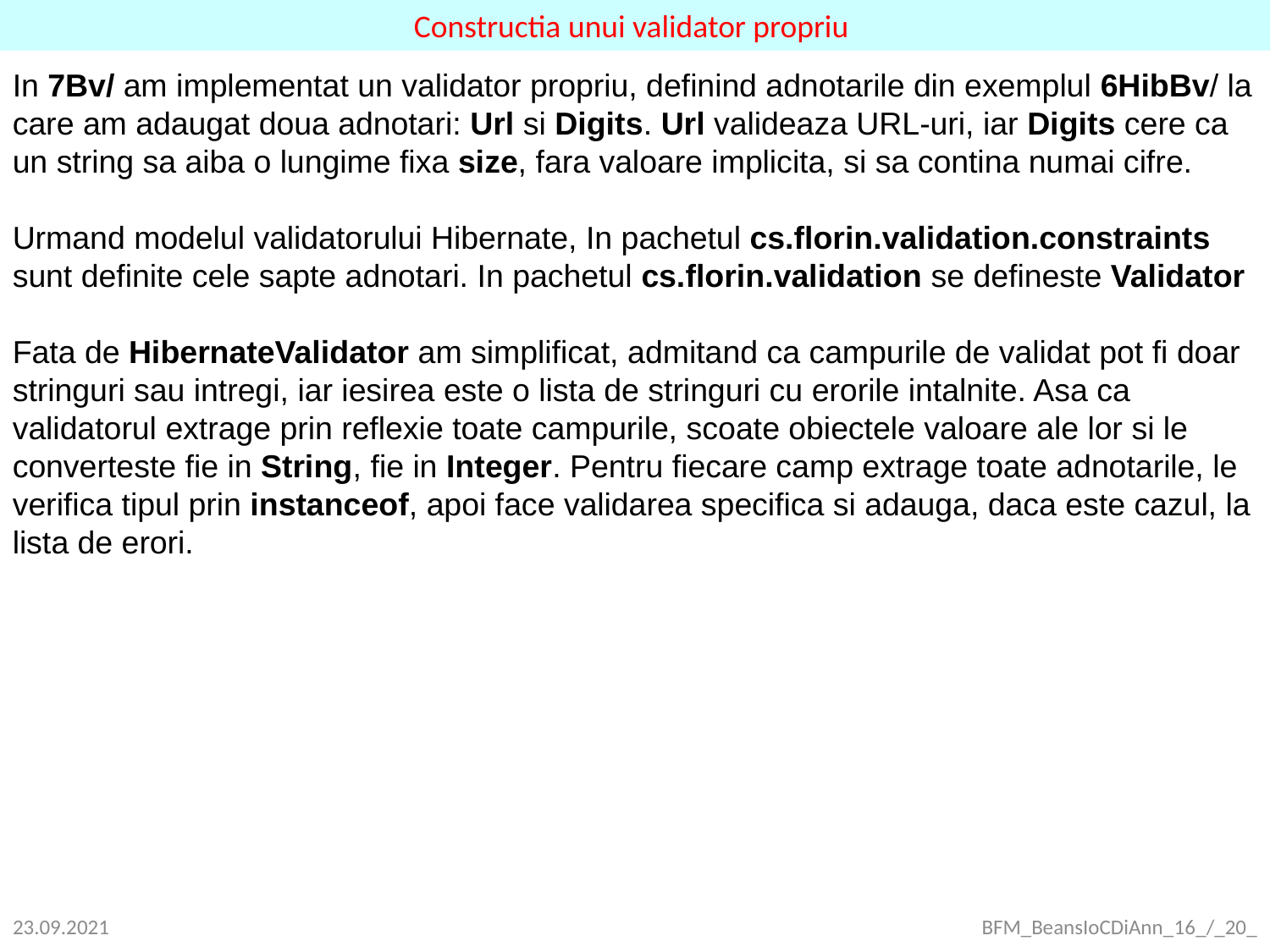

Constructia unui validator propriu
In 7Bv/ am implementat un validator propriu, definind adnotarile din exemplul 6HibBv/ la care am adaugat doua adnotari: Url si Digits. Url valideaza URL-uri, iar Digits cere ca un string sa aiba o lungime fixa size, fara valoare implicita, si sa contina numai cifre.

Urmand modelul validatorului Hibernate, In pachetul cs.florin.validation.constraints
sunt definite cele sapte adnotari. In pachetul cs.florin.validation se defineste Validator

Fata de HibernateValidator am simplificat, admitand ca campurile de validat pot fi doar stringuri sau intregi, iar iesirea este o lista de stringuri cu erorile intalnite. Asa ca validatorul extrage prin reflexie toate campurile, scoate obiectele valoare ale lor si le converteste fie in String, fie in Integer. Pentru fiecare camp extrage toate adnotarile, le verifica tipul prin instanceof, apoi face validarea specifica si adauga, daca este cazul, la lista de erori.

23.09.2021
BFM_BeansIoCDiAnn_16_/_20_